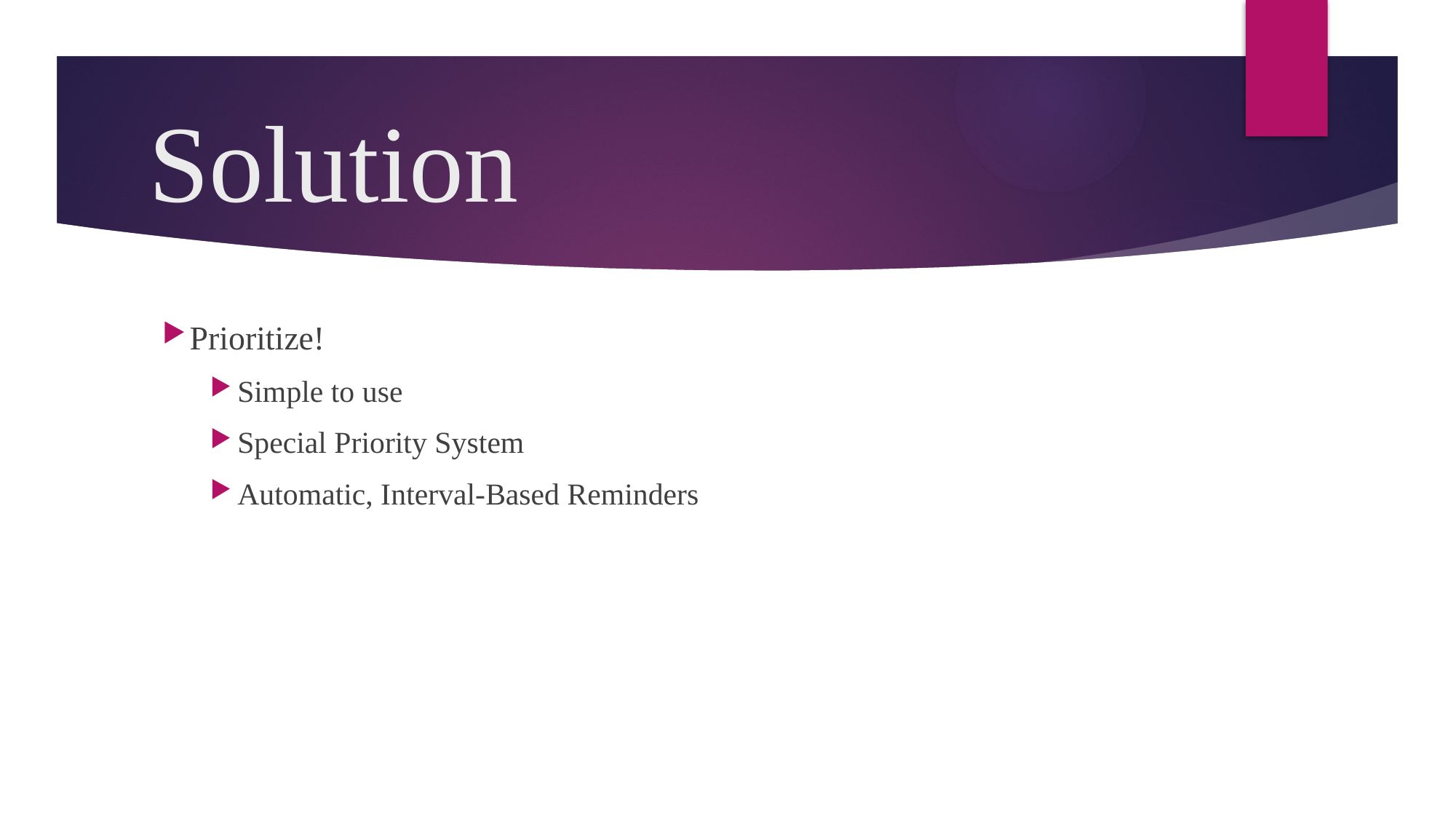

# Solution
Prioritize!
Simple to use
Special Priority System
Automatic, Interval-Based Reminders